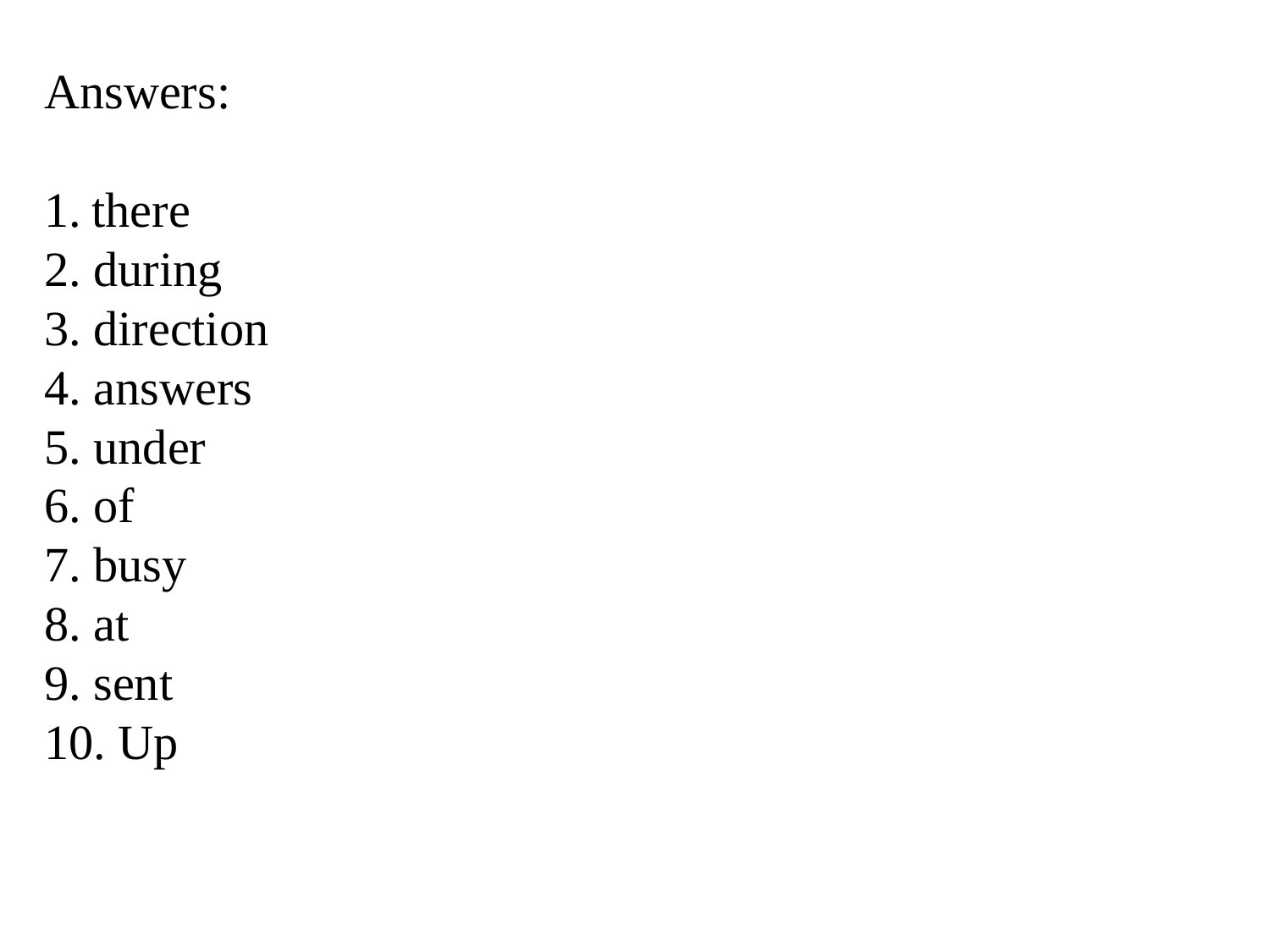

Answers:

there
2. during
3. direction
4. answers
5. under
6. of
7. busy
8. at
9. sent
10. Up